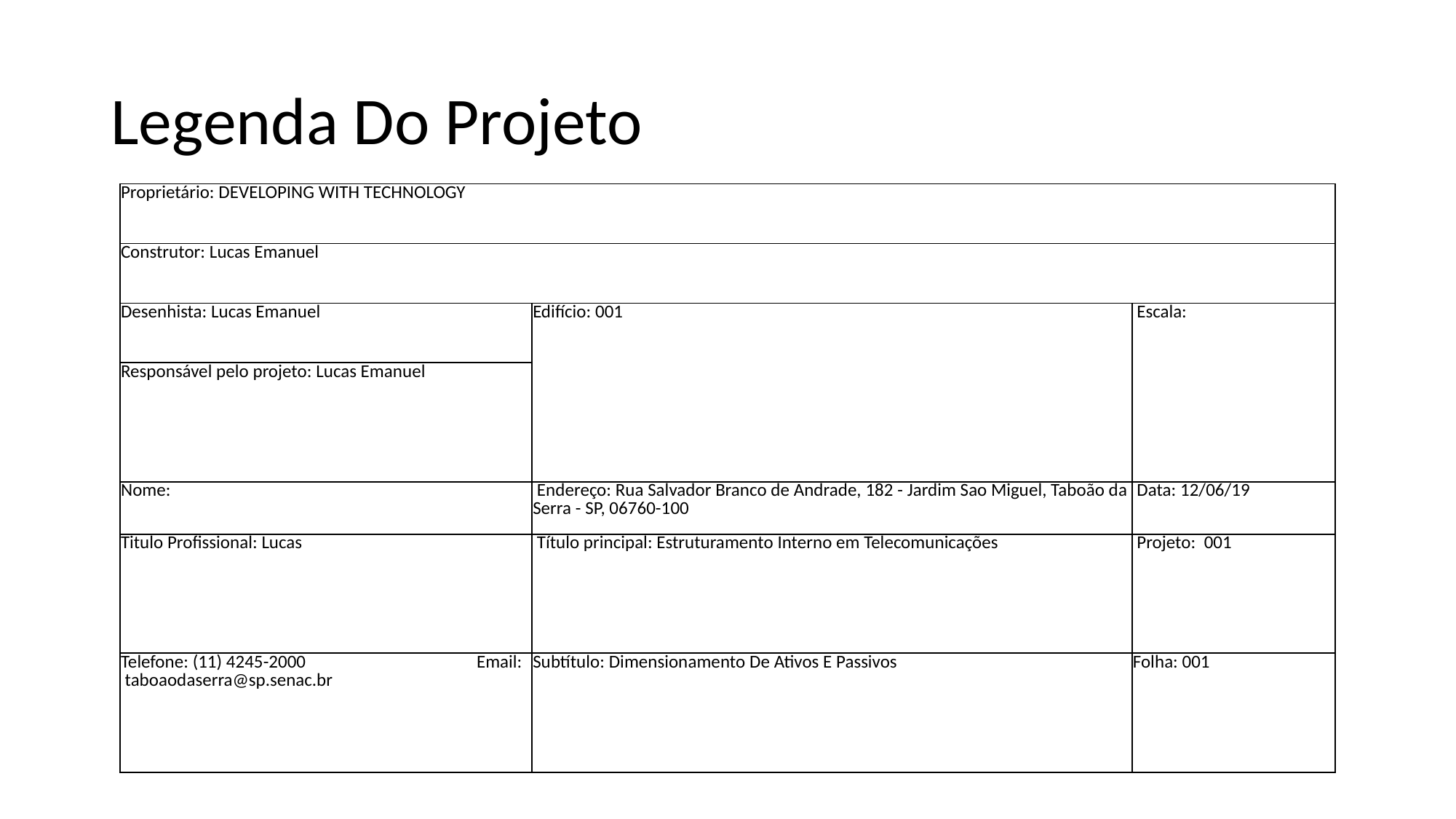

# Legenda Do Projeto
| Proprietário: DEVELOPING WITH TECHNOLOGY |  |  |
| --- | --- | --- |
| Construtor: Lucas Emanuel |  |  |
| Desenhista: Lucas Emanuel | Edifício: 001 | Escala: |
| Responsável pelo projeto: Lucas Emanuel |  |  |
| Nome: | Endereço: Rua Salvador Branco de Andrade, 182 - Jardim Sao Miguel, Taboão da Serra - SP, 06760-100 | Data: 12/06/19 |
| Titulo Profissional: Lucas | Título principal: Estruturamento Interno em Telecomunicações | Projeto: 001 |
| Telefone: (11) 4245-2000 Email: taboaodaserra@sp.senac.br | Subtítulo: Dimensionamento De Ativos E Passivos | Folha: 001 |